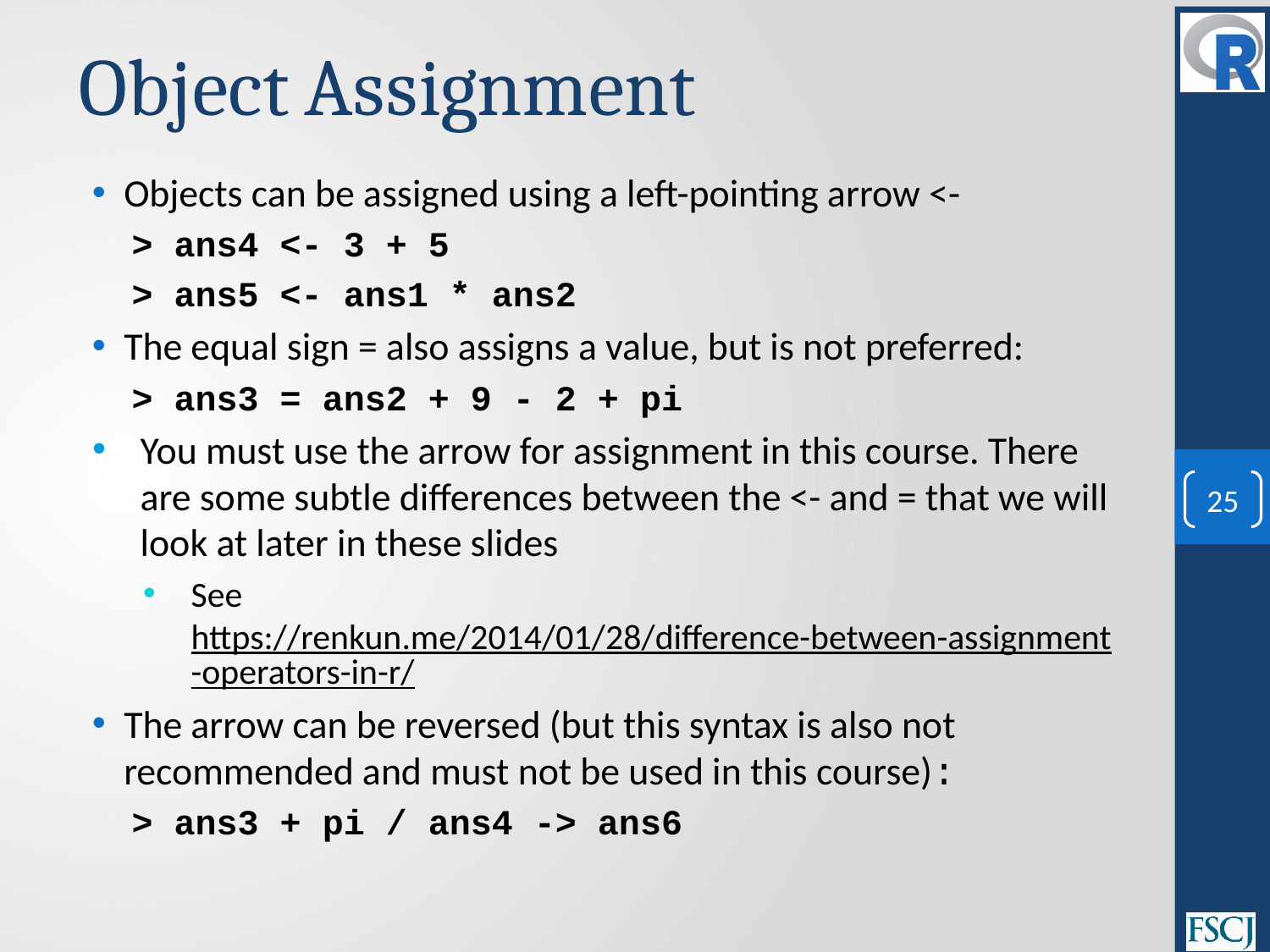

# Object Assignment
Objects can be assigned using a left-pointing arrow <-
> ans4 <- 3 + 5
> ans5 <- ans1 * ans2
The equal sign = also assigns a value, but is not preferred:
> ans3 = ans2 + 9 - 2 + pi
You must use the arrow for assignment in this course. There are some subtle differences between the <- and = that we will look at later in these slides
See https://renkun.me/2014/01/28/difference-between-assignment-operators-in-r/
The arrow can be reversed (but this syntax is also not recommended and must not be used in this course):
> ans3 + pi / ans4 -> ans6
25